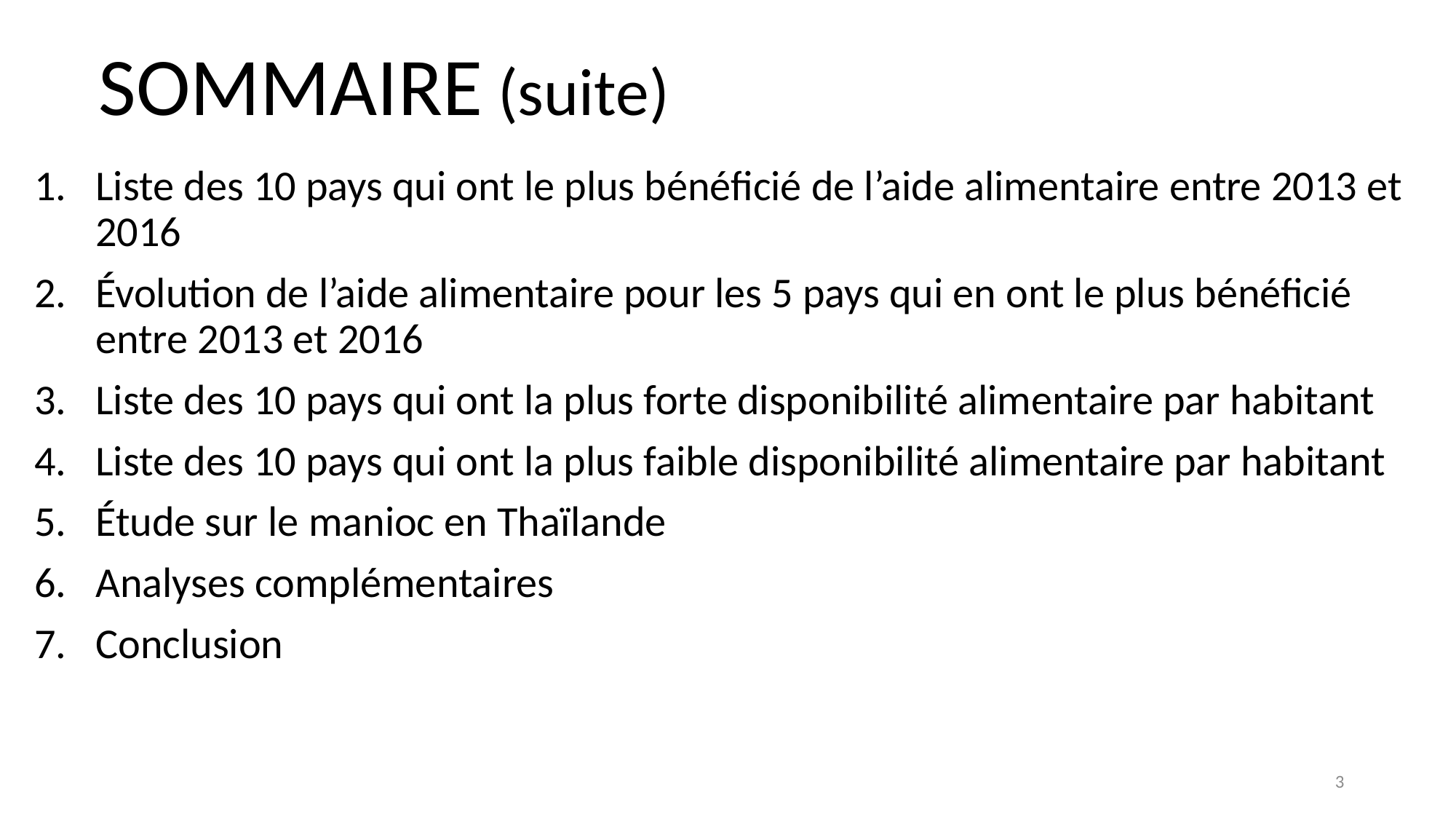

# SOMMAIRE (suite)
Liste des 10 pays qui ont le plus bénéficié de l’aide alimentaire entre 2013 et 2016
Évolution de l’aide alimentaire pour les 5 pays qui en ont le plus bénéficié entre 2013 et 2016
Liste des 10 pays qui ont la plus forte disponibilité alimentaire par habitant
Liste des 10 pays qui ont la plus faible disponibilité alimentaire par habitant
Étude sur le manioc en Thaïlande
Analyses complémentaires
Conclusion

3